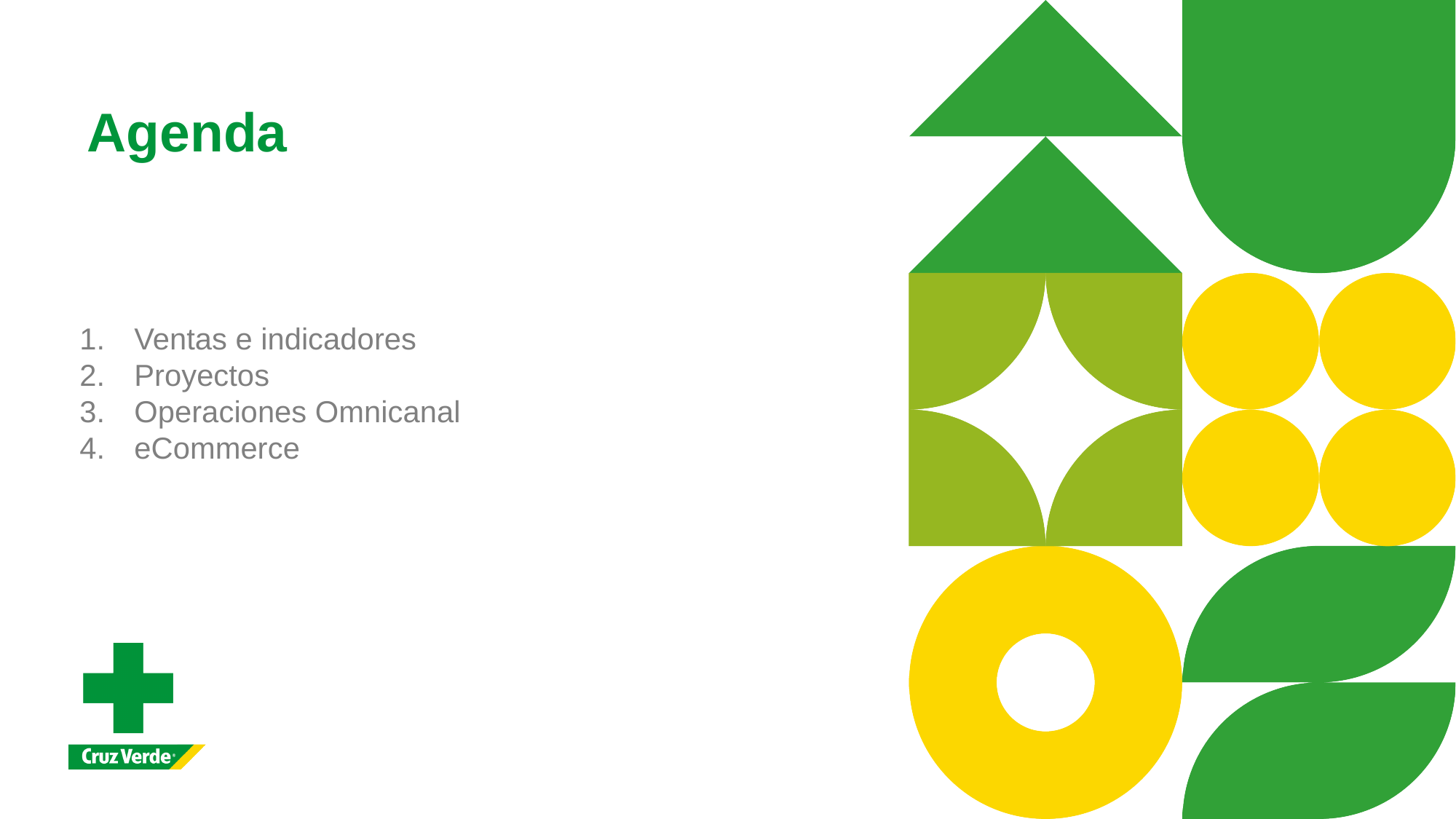

# Agenda
Ventas e indicadores
Proyectos
Operaciones Omnicanal
eCommerce